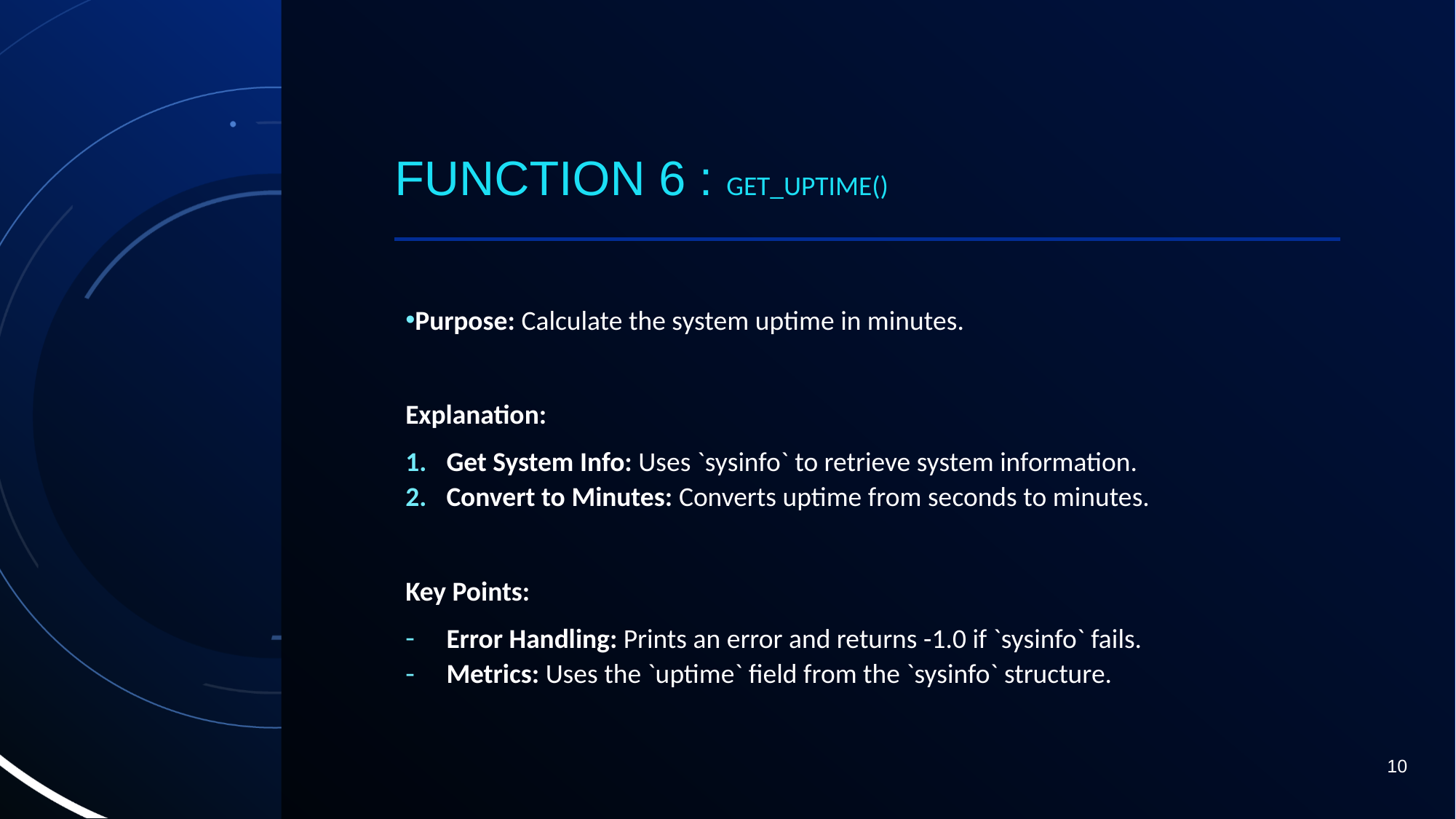

# Function 6 : get_uptime()
Purpose: Calculate the system uptime in minutes.

Explanation:
Get System Info: Uses `sysinfo` to retrieve system information.
Convert to Minutes: Converts uptime from seconds to minutes.

Key Points:
Error Handling: Prints an error and returns -1.0 if `sysinfo` fails.
Metrics: Uses the `uptime` field from the `sysinfo` structure.

10